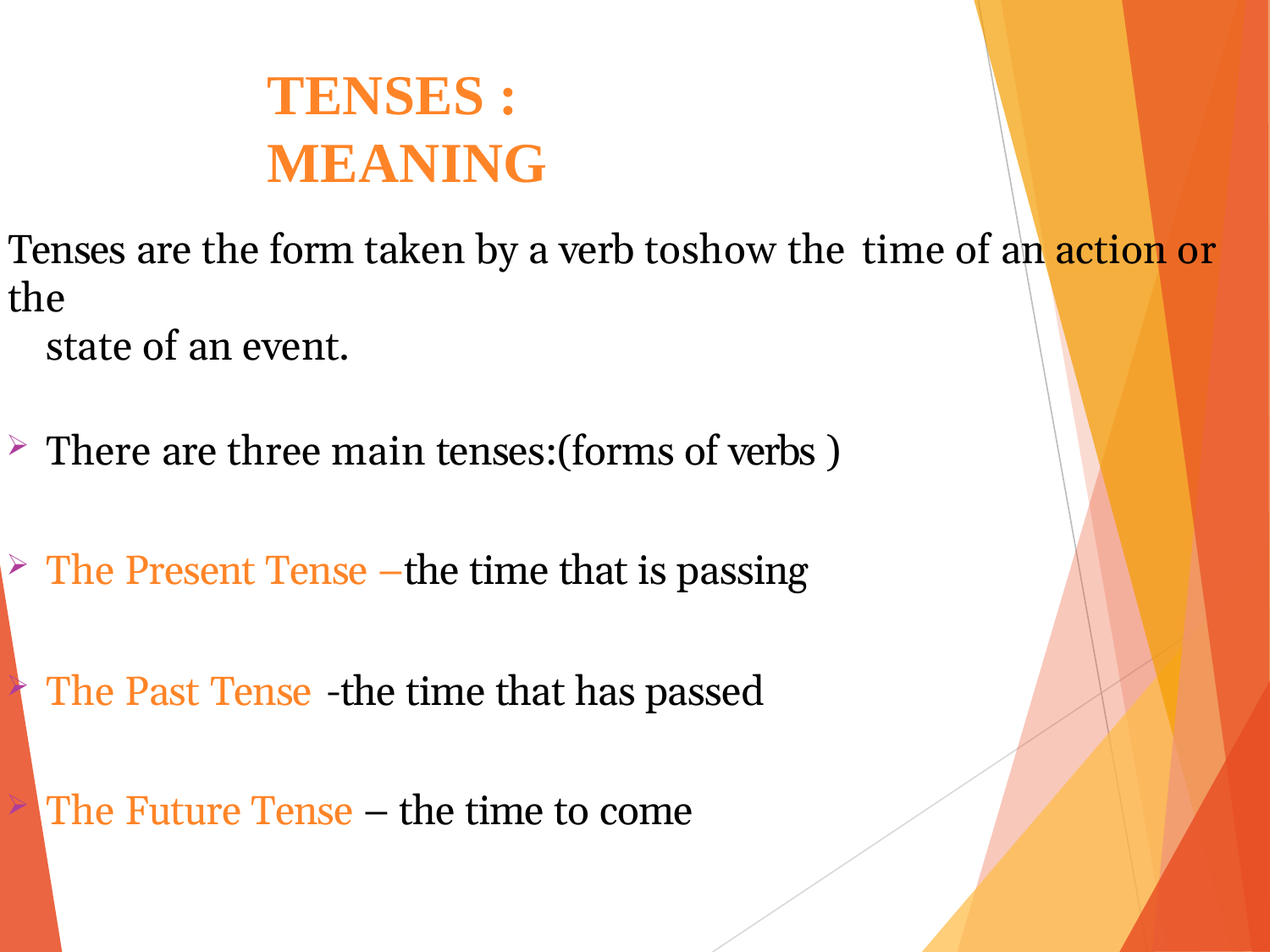

# TENSES : MEANING
Tenses are the form taken by a verb toshow the time of an action or the
state of an event.

There are three main tenses:(forms of verbs )

The Present Tense –the time that is passing

The Past Tense -the time that has passed

The Future Tense – the time to come